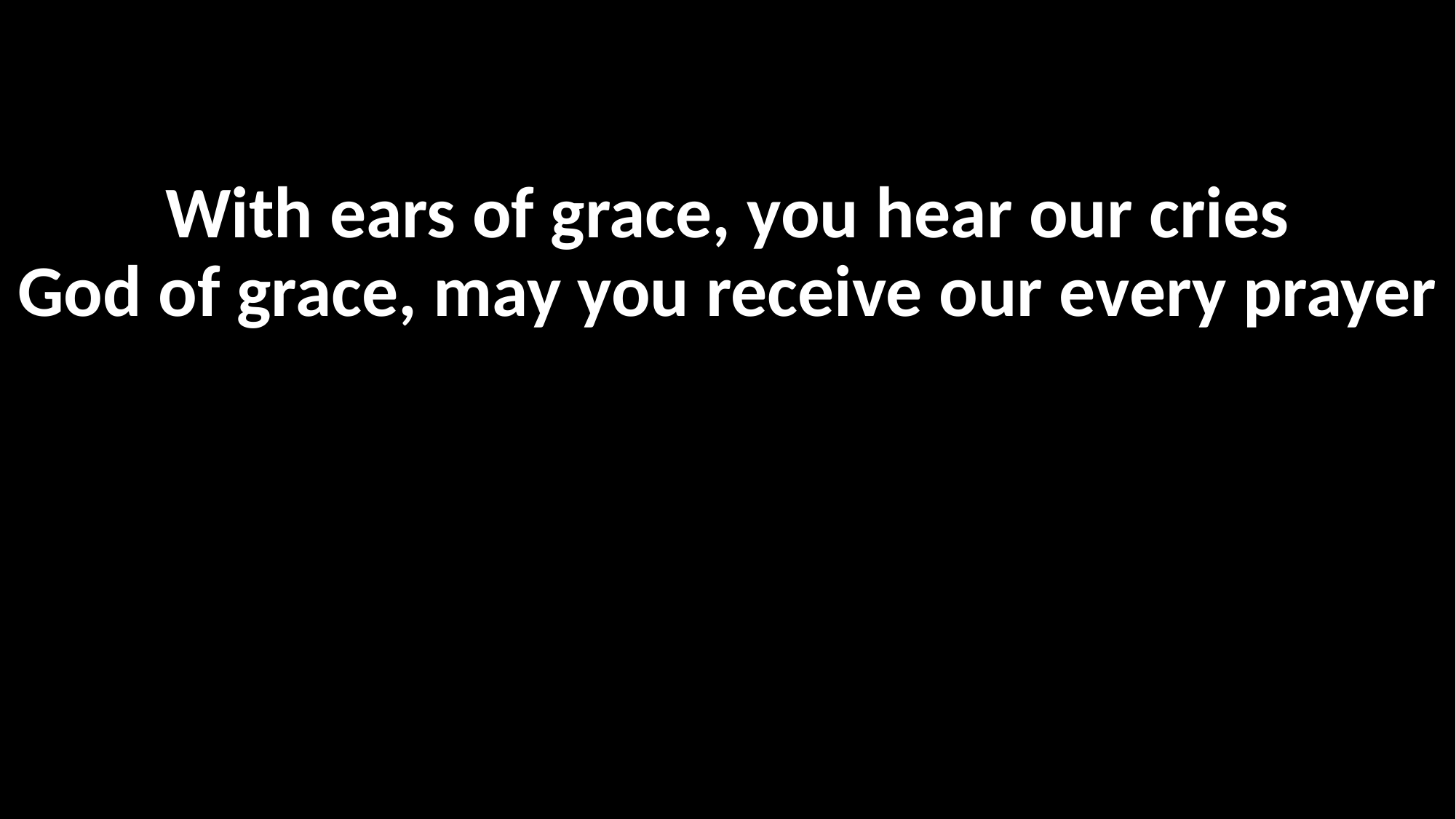

With ears of grace, you hear our cries
God of grace, may you receive our every prayer